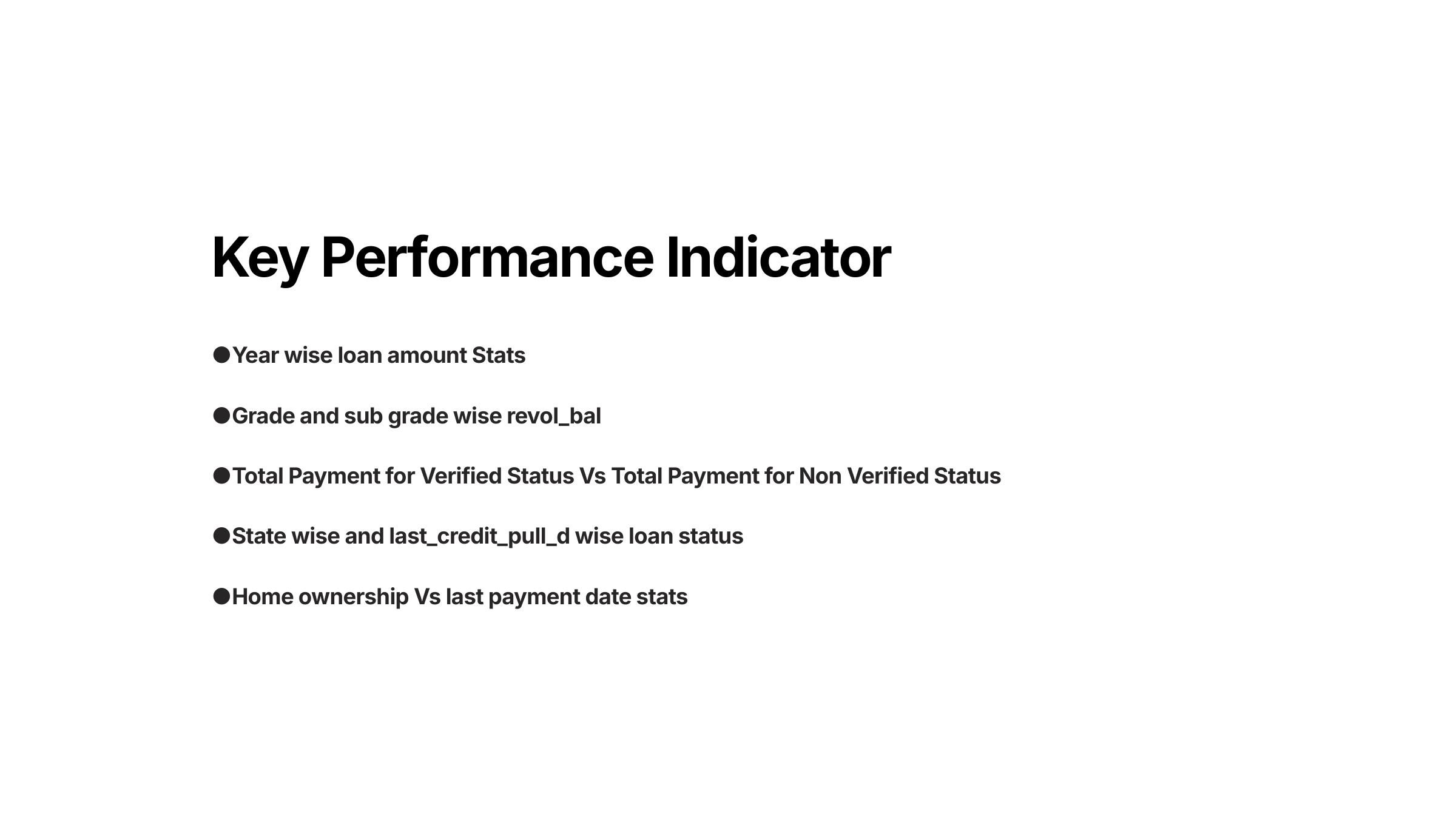

Key Performance Indicator
●Year wise loan amount Stats
●Grade and sub grade wise revol_bal
●Total Payment for Verified Status Vs Total Payment for Non Verified Status
●State wise and last_credit_pull_d wise loan status
●Home ownership Vs last payment date stats